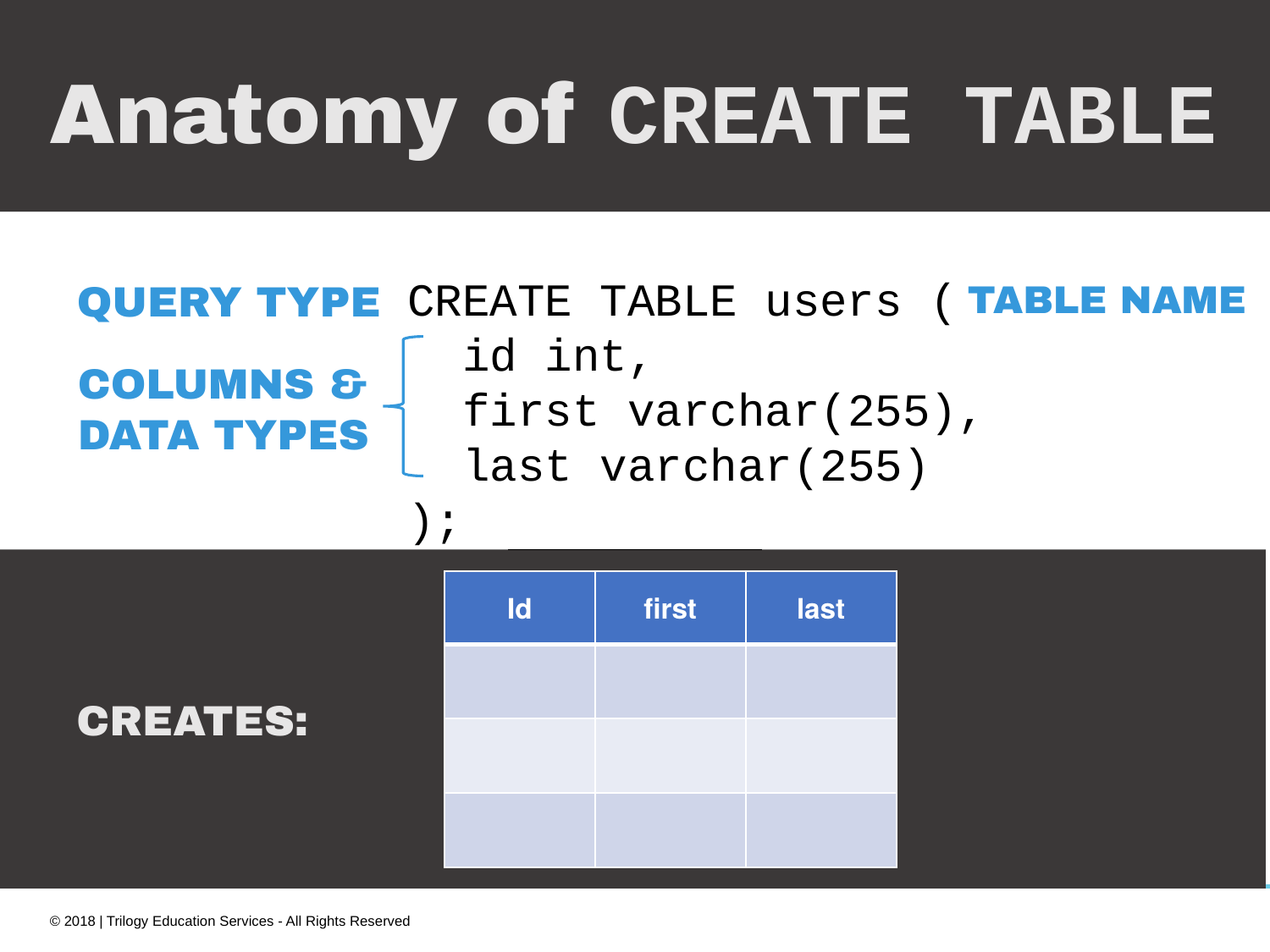

Anatomy of CREATE TABLE
CREATE TABLE users (
  id int,
  first varchar(255),
  last varchar(255)
);
QUERY TYPE
COLUMNS &
DATA TYPES
TABLE NAME

| Id | first | last |
| --- | --- | --- |
|  |  |  |
|  |  |  |
|  |  |  |
CREATES: